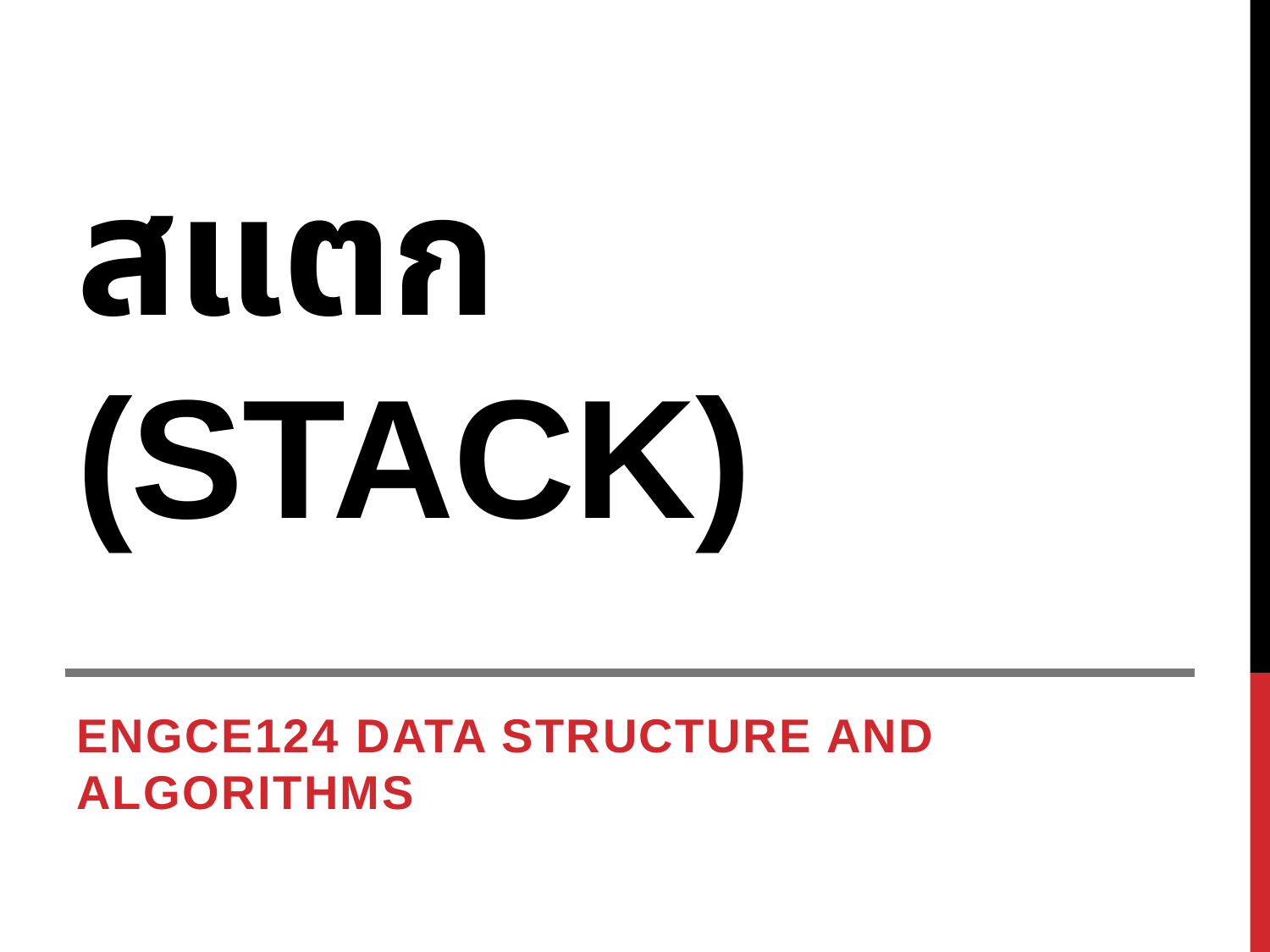

# สแตก (stack)
Engce124 data structure and algorithms